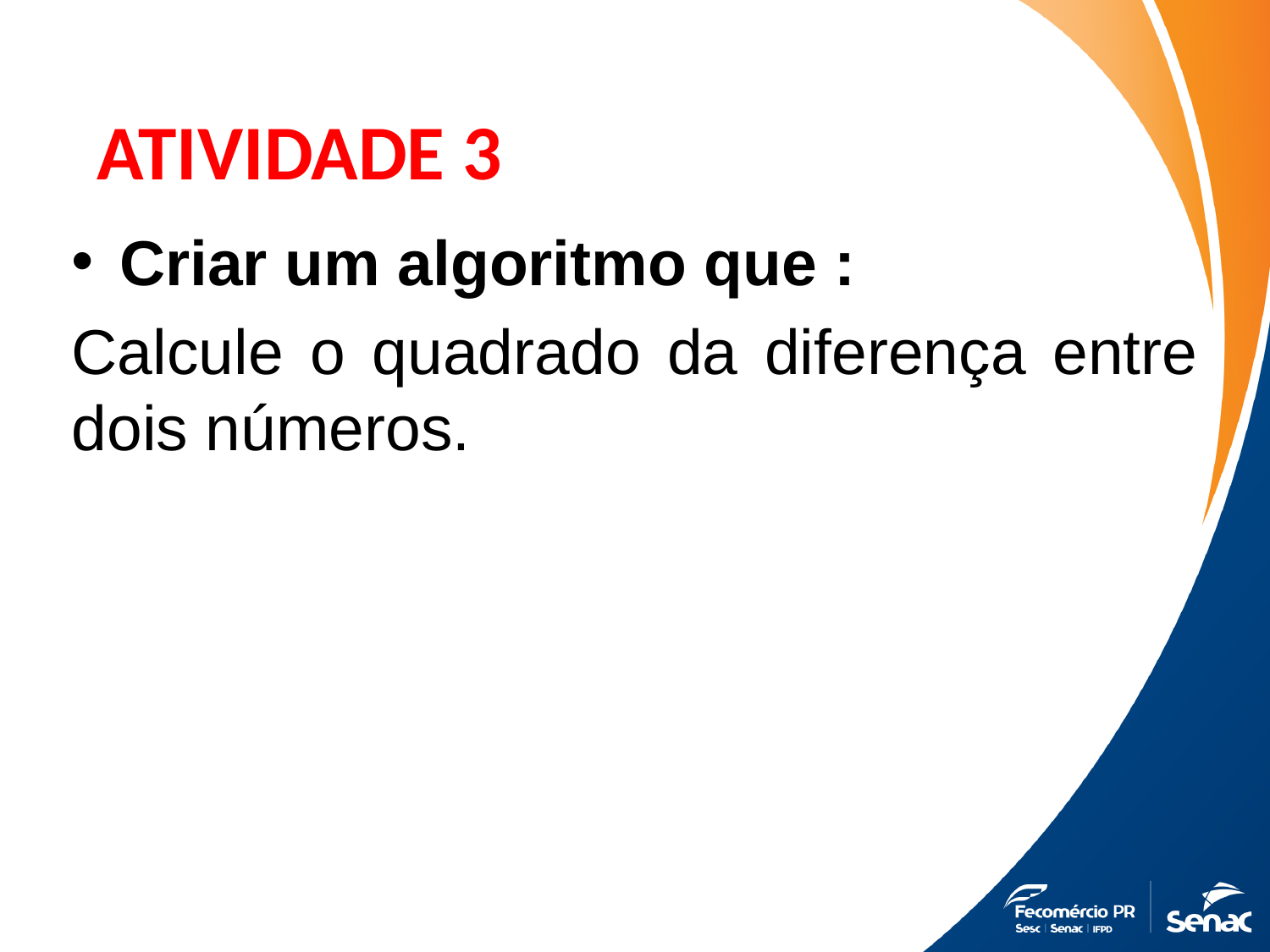

ATIVIDADE 3

Criar um algoritmo que :
Calcule o quadrado da diferença entre dois números.